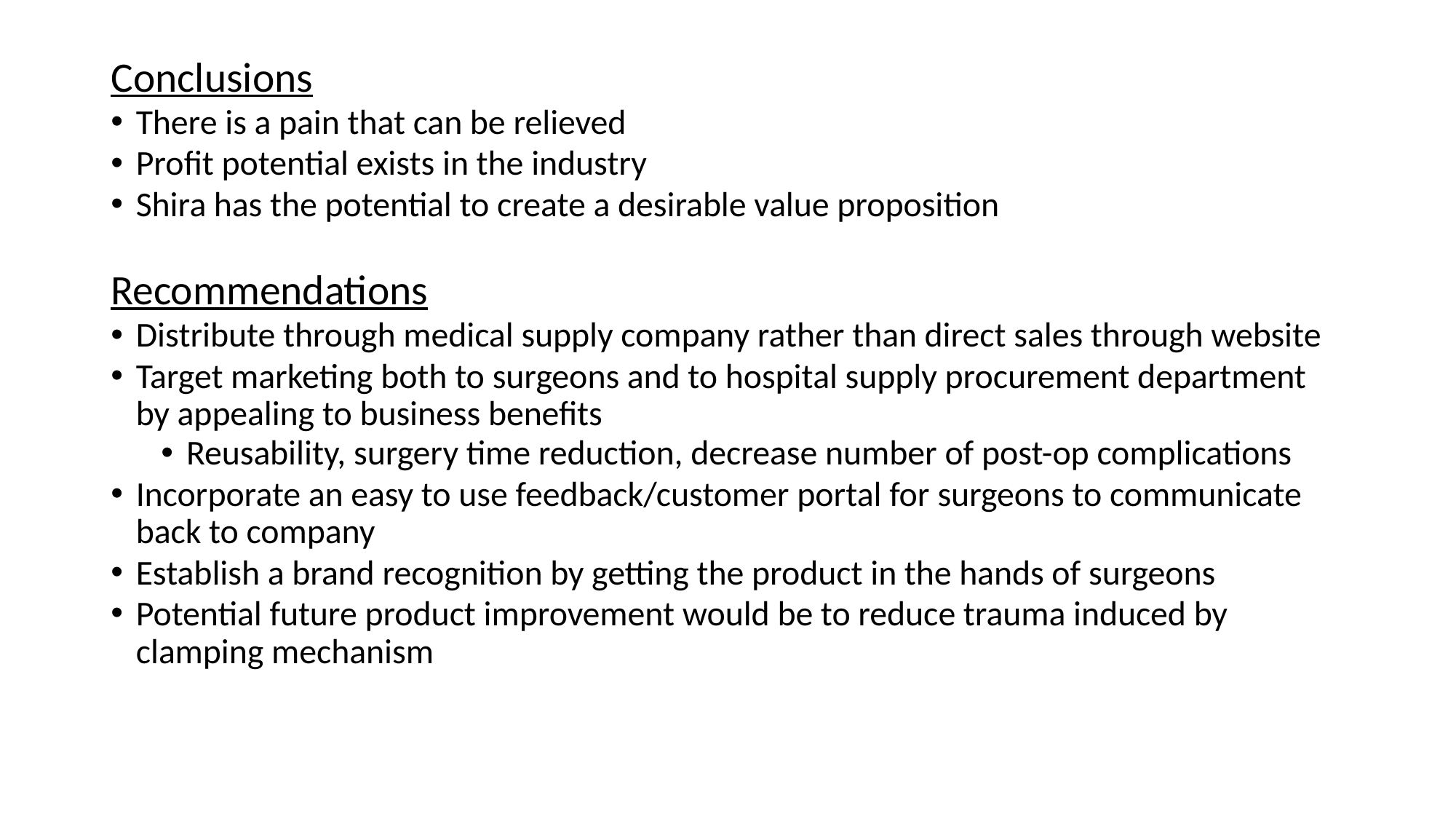

Conclusions
There is a pain that can be relieved
Profit potential exists in the industry
Shira has the potential to create a desirable value proposition

Recommendations
Distribute through medical supply company rather than direct sales through website
Target marketing both to surgeons and to hospital supply procurement department by appealing to business benefits
Reusability, surgery time reduction, decrease number of post-op complications
Incorporate an easy to use feedback/customer portal for surgeons to communicate back to company
Establish a brand recognition by getting the product in the hands of surgeons
Potential future product improvement would be to reduce trauma induced by clamping mechanism